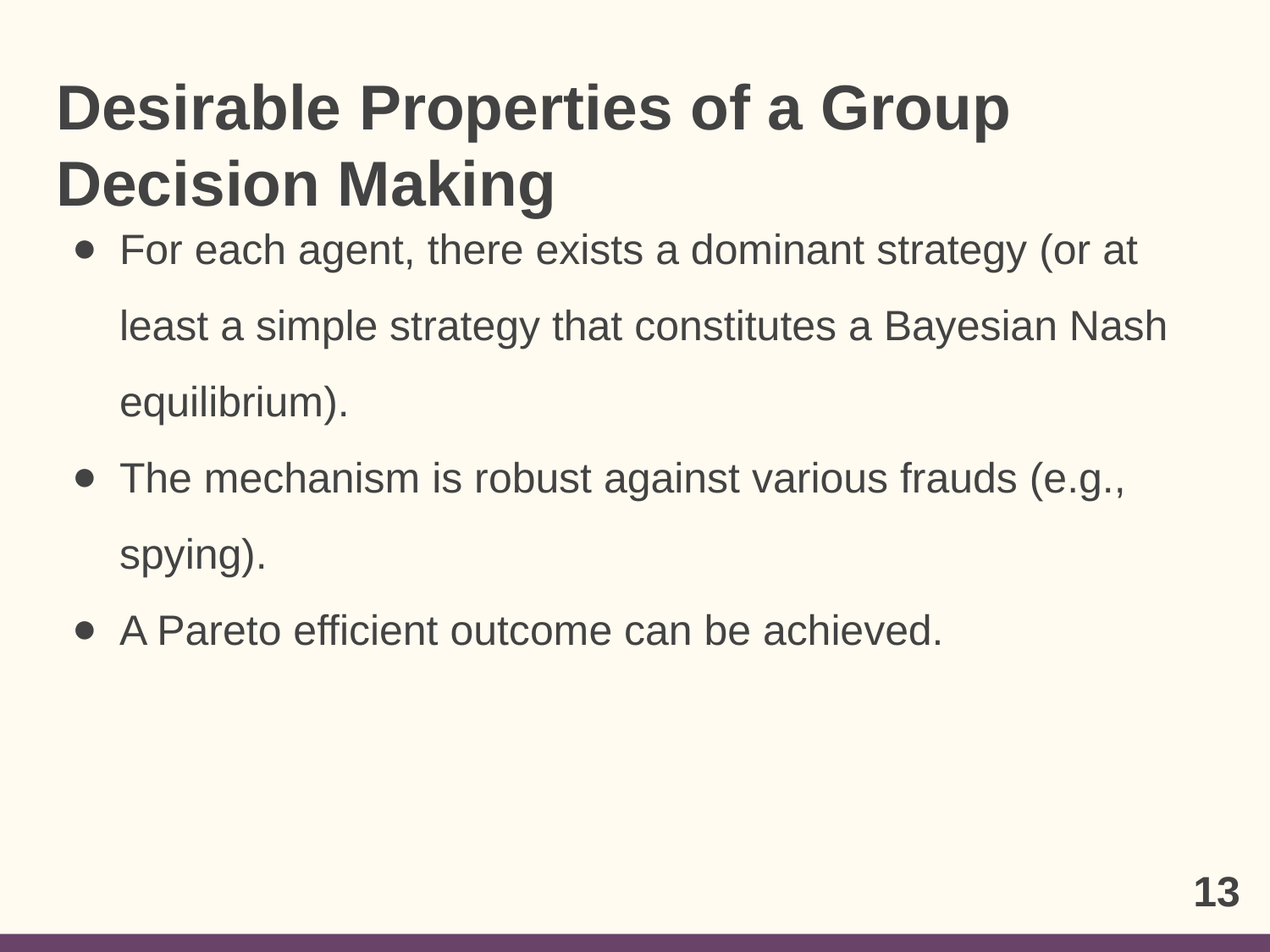

# Desirable Properties of a Group Decision Making
For each agent, there exists a dominant strategy (or at least a simple strategy that constitutes a Bayesian Nash equilibrium).
The mechanism is robust against various frauds (e.g., spying).
A Pareto efficient outcome can be achieved.
13